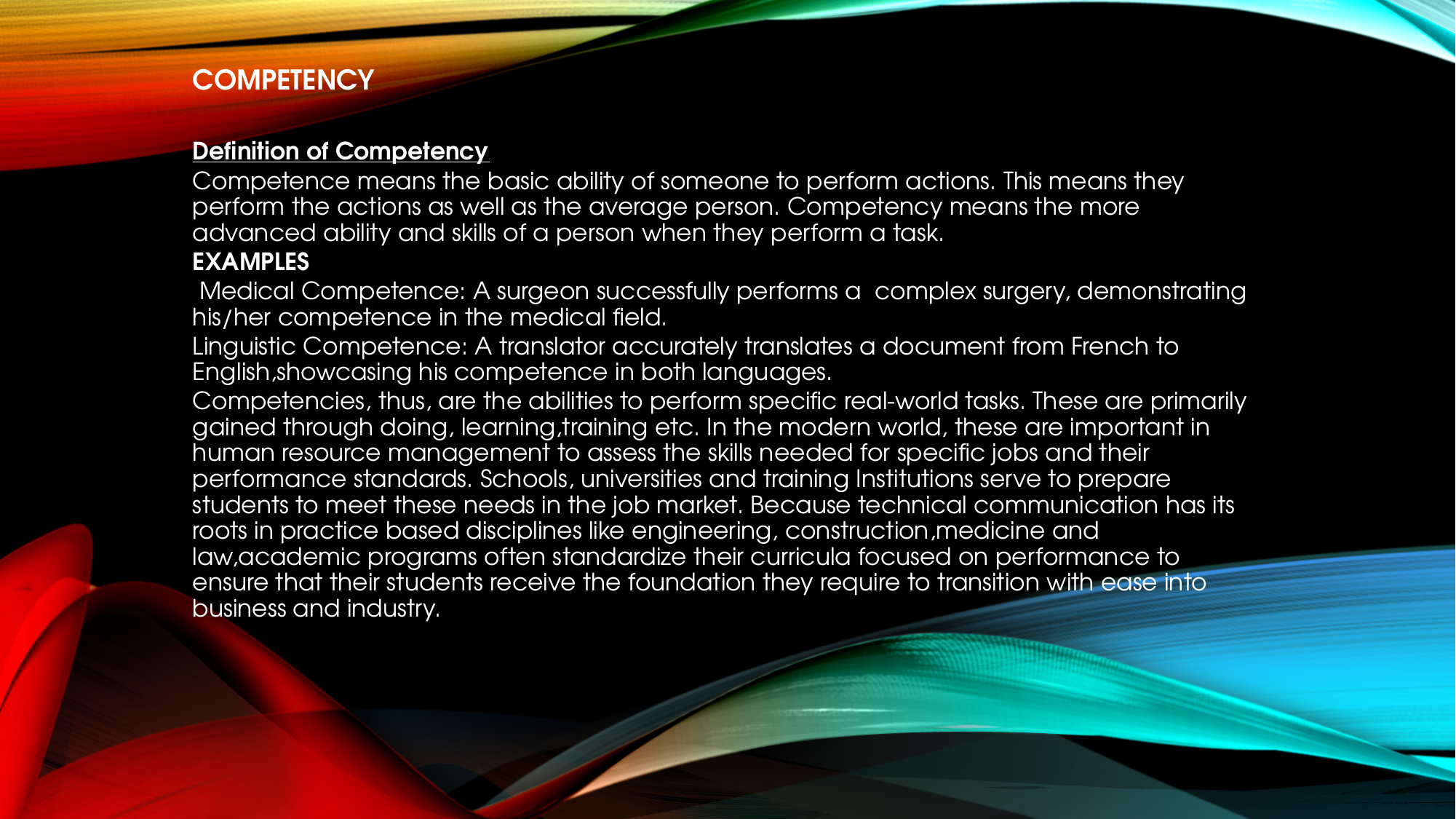

# Competency
Definition of Competency
Competence means the basic ability of someone to perform actions. This means they perform the actions as well as the average person. Competency means the more advanced ability and skills of a person when they perform a task.
EXAMPLES
 Medical Competence: A surgeon successfully performs a  complex surgery, demonstrating his/her competence in the medical field.
Linguistic Competence: A translator accurately translates a document from French to English,showcasing his competence in both languages.
Competencies, thus, are the abilities to perform specific real-world tasks. These are primarily gained through doing, learning,training etc. In the modern world, these are important in human resource management to assess the skills needed for specific jobs and their performance standards. Schools, universities and training Institutions serve to prepare students to meet these needs in the job market. Because technical communication has its roots in practice based disciplines like engineering, construction,medicine and law,academic programs often standardize their curricula focused on performance to ensure that their students receive the foundation they require to transition with ease into business and industry.